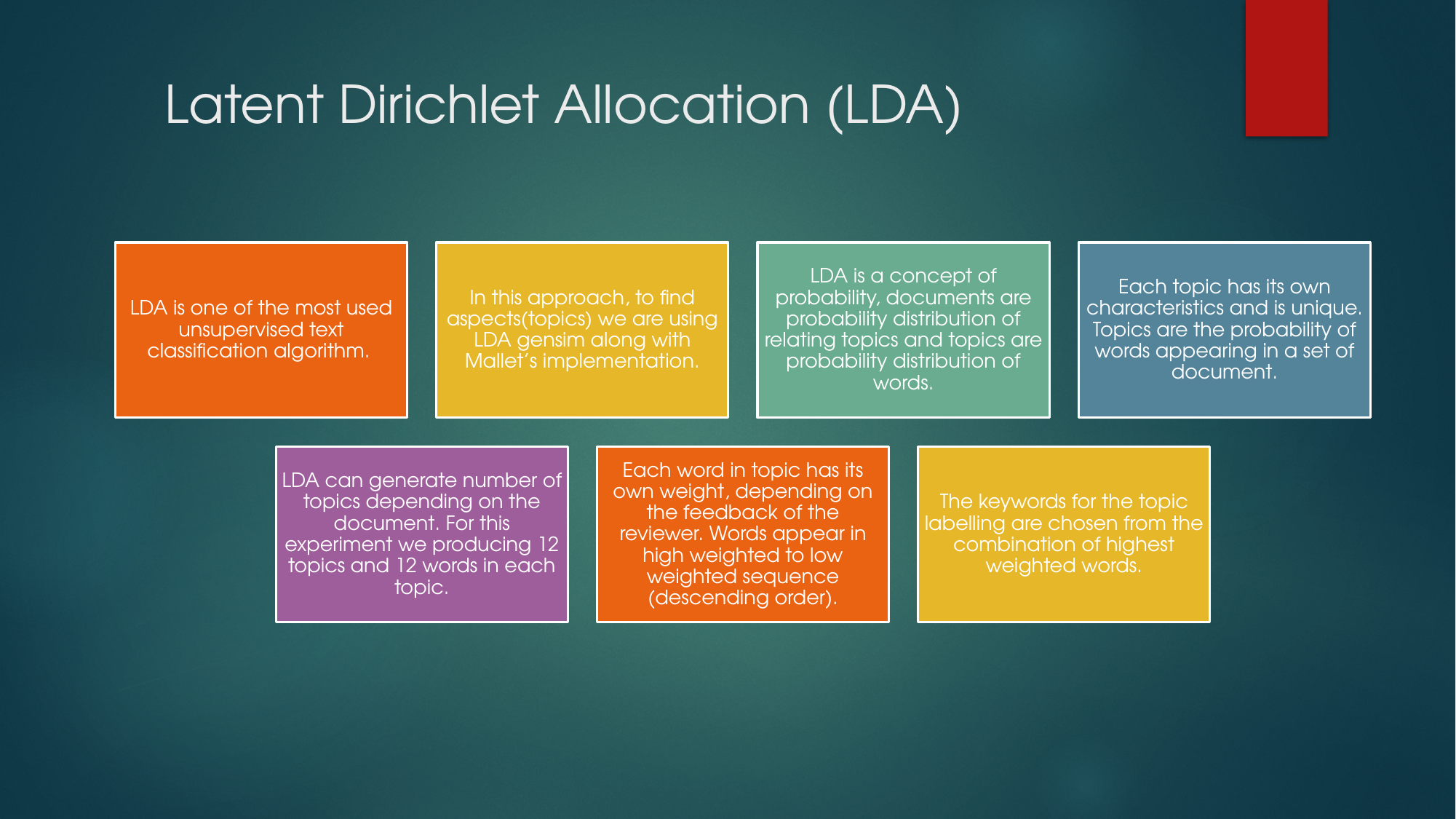

# Latent Dirichlet Allocation (LDA)
LDA is one of the most used unsupervised text classification algorithm.
In this approach, to find aspects(topics) we are using LDA gensim along with Mallet’s implementation.
LDA is a concept of probability, documents are probability distribution of relating topics and topics are probability distribution of words.
Each topic has its own characteristics and is unique. Topics are the probability of words appearing in a set of document.
LDA can generate number of topics depending on the document. For this experiment we producing 12 topics and 12 words in each topic.
Each word in topic has its own weight, depending on the feedback of the reviewer. Words appear in high weighted to low weighted sequence (descending order).
The keywords for the topic labelling are chosen from the combination of highest weighted words.